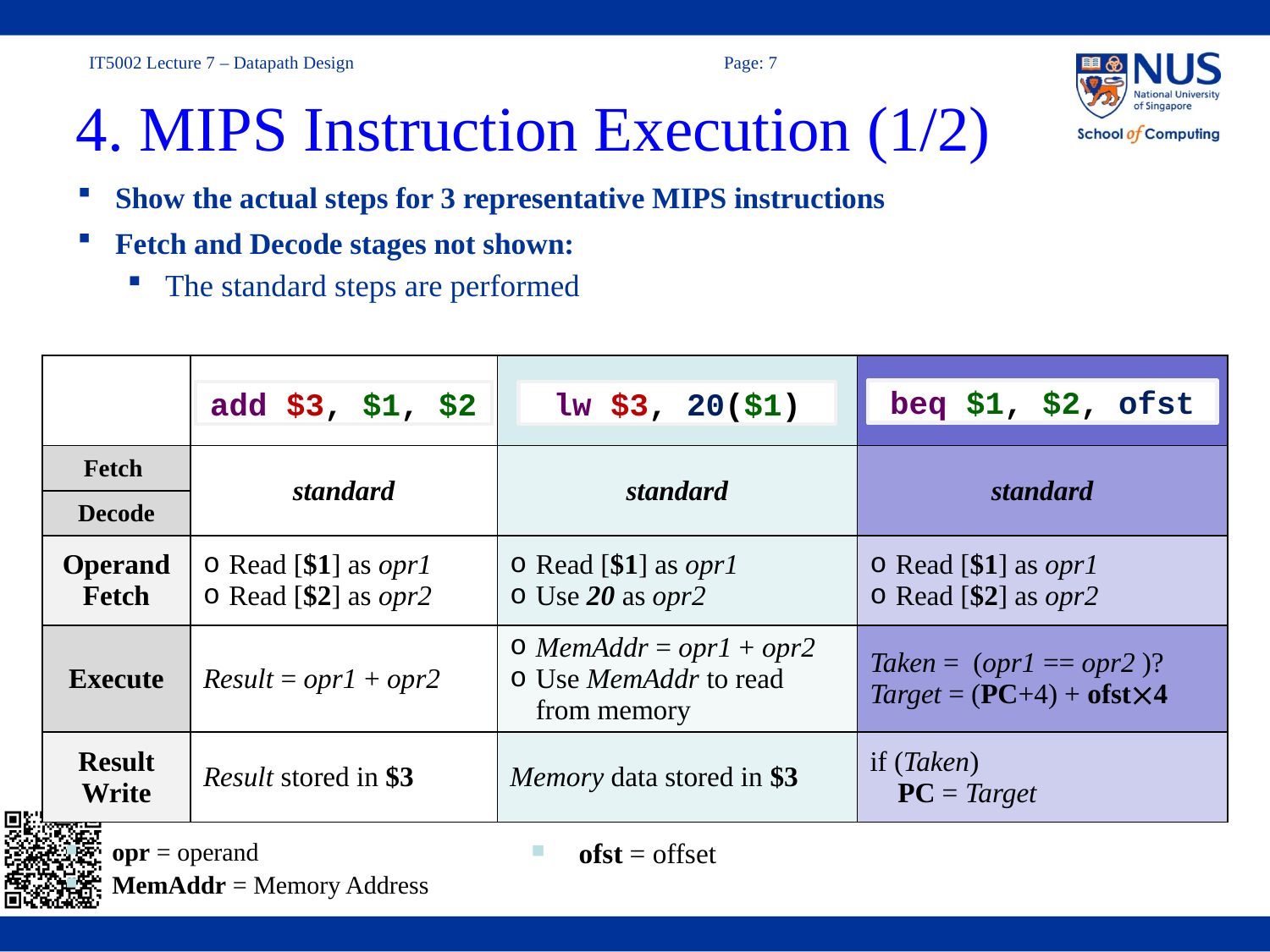

Aaron Tan, NUS
7
4. MIPS Instruction Execution (1/2)
Show the actual steps for 3 representative MIPS instructions
Fetch and Decode stages not shown:
The standard steps are performed
|  | add $3, $1, $2 | lw $3, 20( $1 ) | beq $1, $2, label |
| --- | --- | --- | --- |
| Fetch | standard | standard | standard |
| Decode |  |  |  |
| Operand Fetch | Read [$1] as opr1 Read [$2] as opr2 | Read [$1] as opr1 Use 20 as opr2 | Read [$1] as opr1 Read [$2] as opr2 |
| Execute | Result = opr1 + opr2 | MemAddr = opr1 + opr2 Use MemAddr to read from memory | Taken = (opr1 == opr2 )? Target = (PC+4) + ofst×4 |
| Result Write | Result stored in $3 | Memory data stored in $3 | if (Taken) PC = Target |
beq $1, $2, ofst
add $3, $1, $2
lw $3, 20($1)
opr = operand
MemAddr = Memory Address
ofst = offset
Lecture #11: The Processor: Datapath